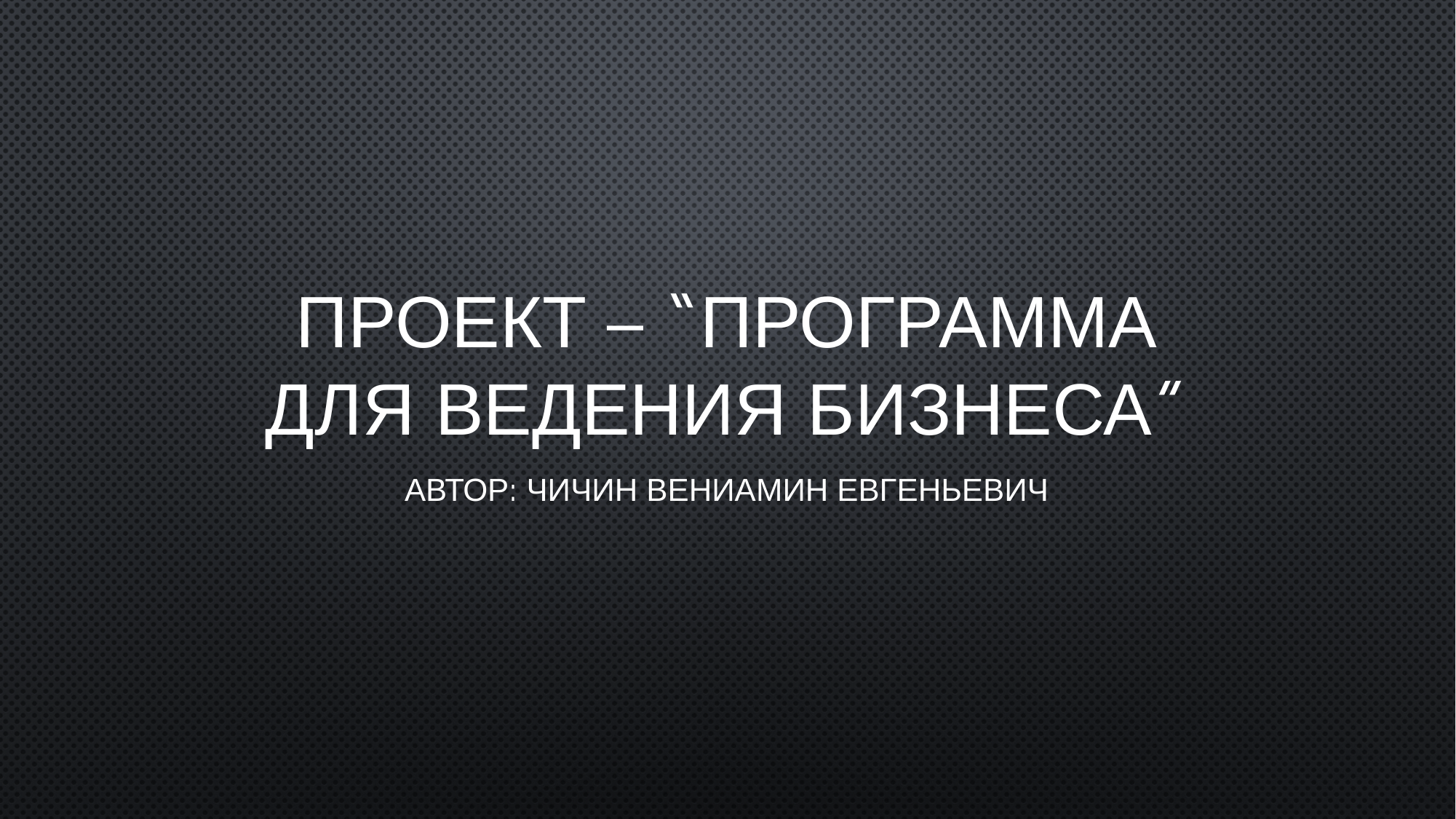

# Проект – “Программа для ведения бизнеса”
Автор: Чичин Вениамин Евгеньевич